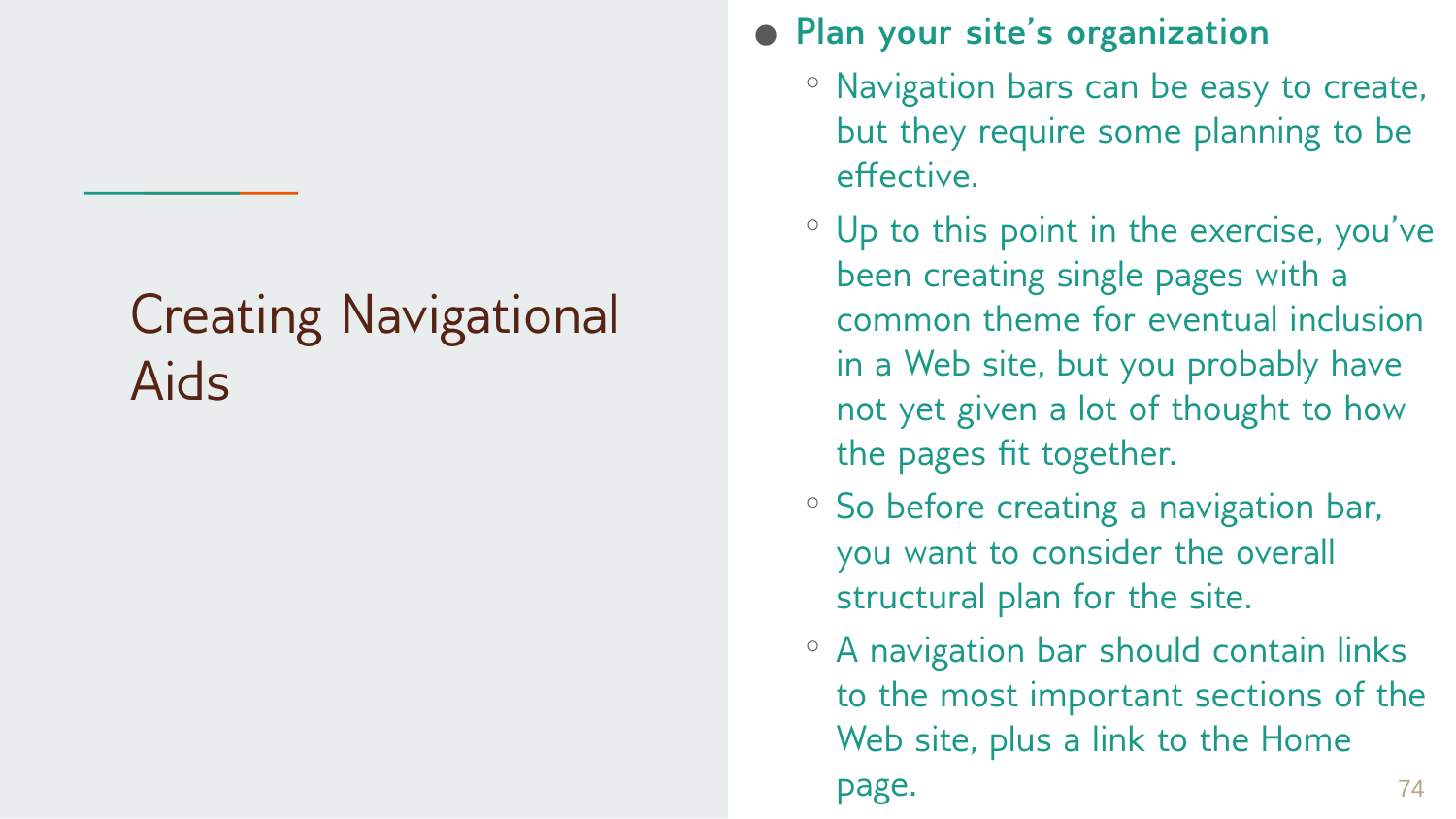

Plan your site’s organization
Navigation bars can be easy to create, but they require some planning to be effective.
Up to this point in the exercise, you’ve been creating single pages with a common theme for eventual inclusion in a Web site, but you probably have not yet given a lot of thought to how the pages fit together.
So before creating a navigation bar, you want to consider the overall structural plan for the site.
A navigation bar should contain links to the most important sections of the Web site, plus a link to the Home page.
# Creating Navigational Aids

 74